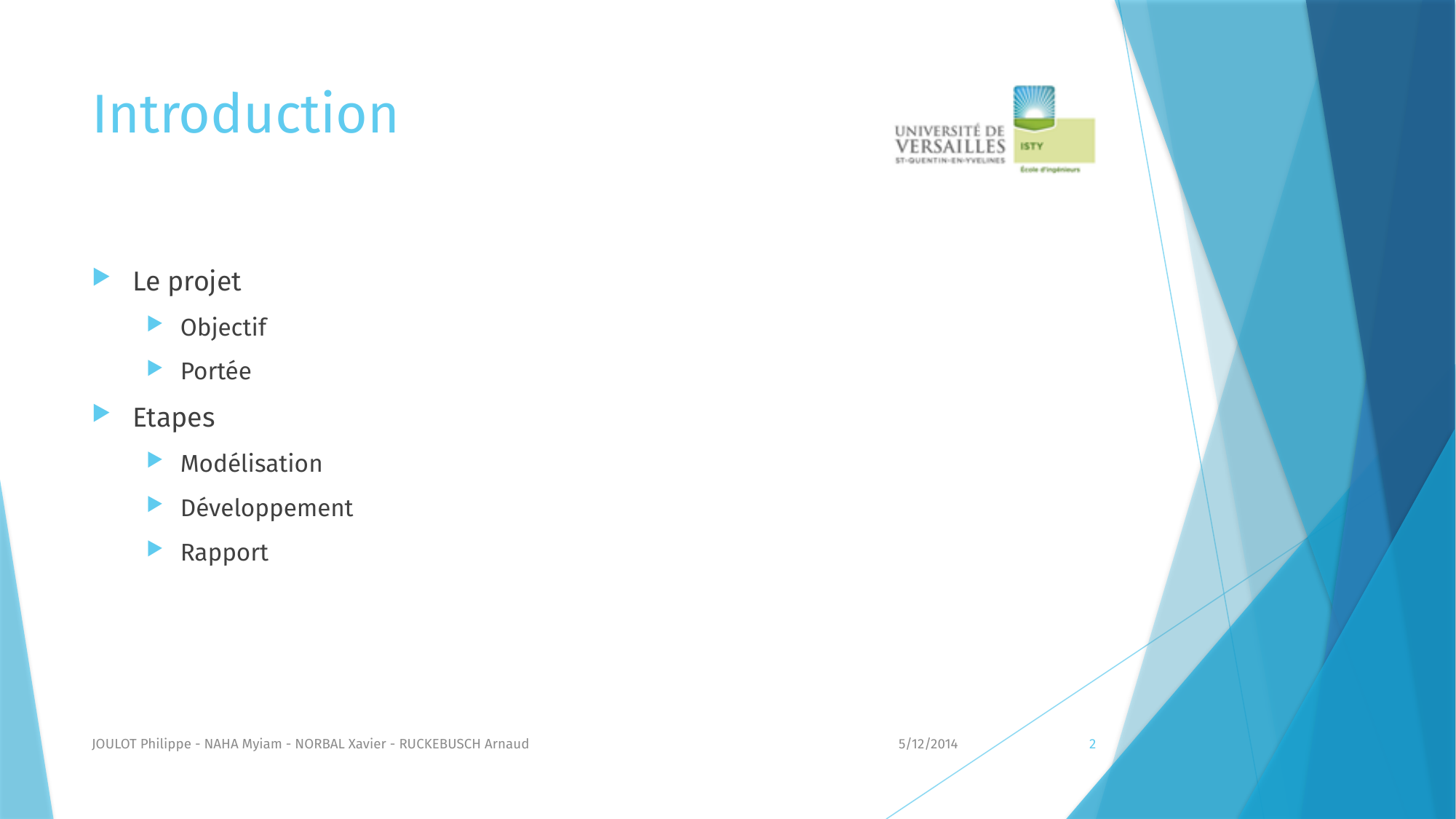

# Introduction
Le projet
Objectif
Portée
Etapes
Modélisation
Développement
Rapport
JOULOT Philippe - NAHA Myiam - NORBAL Xavier - RUCKEBUSCH Arnaud
5/12/2014
2